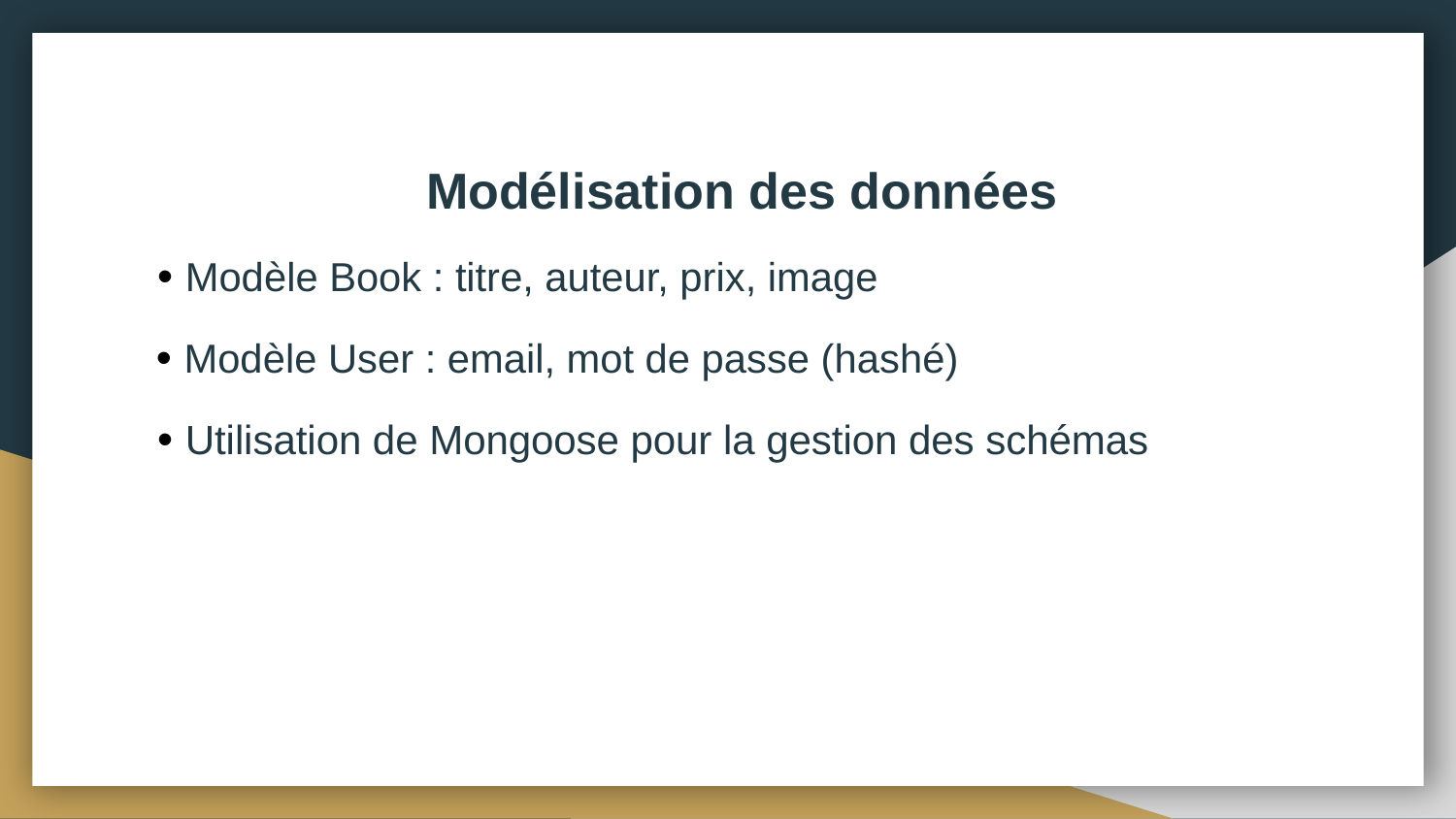

# Modélisation des données
 • Modèle Book : titre, auteur, prix, image
 • Modèle User : email, mot de passe (hashé)
 • Utilisation de Mongoose pour la gestion des schémas